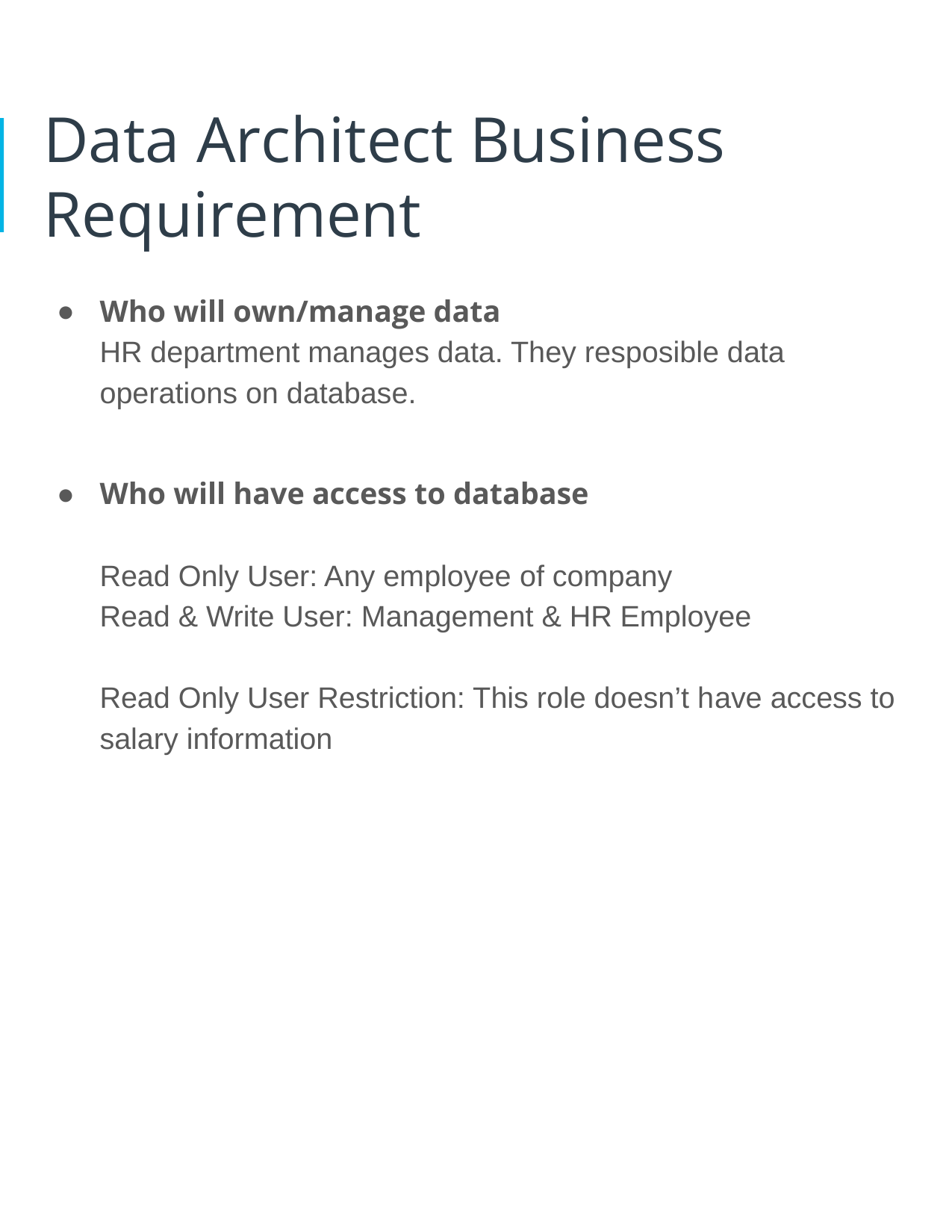

# Data Architect Business Requirement
Who will own/manage data
HR department manages data. They resposible data operations on database.

Who will have access to database

Read Only User: Any employee of company
Read & Write User: Management & HR Employee

Read Only User Restriction: This role doesn’t have access to salary information